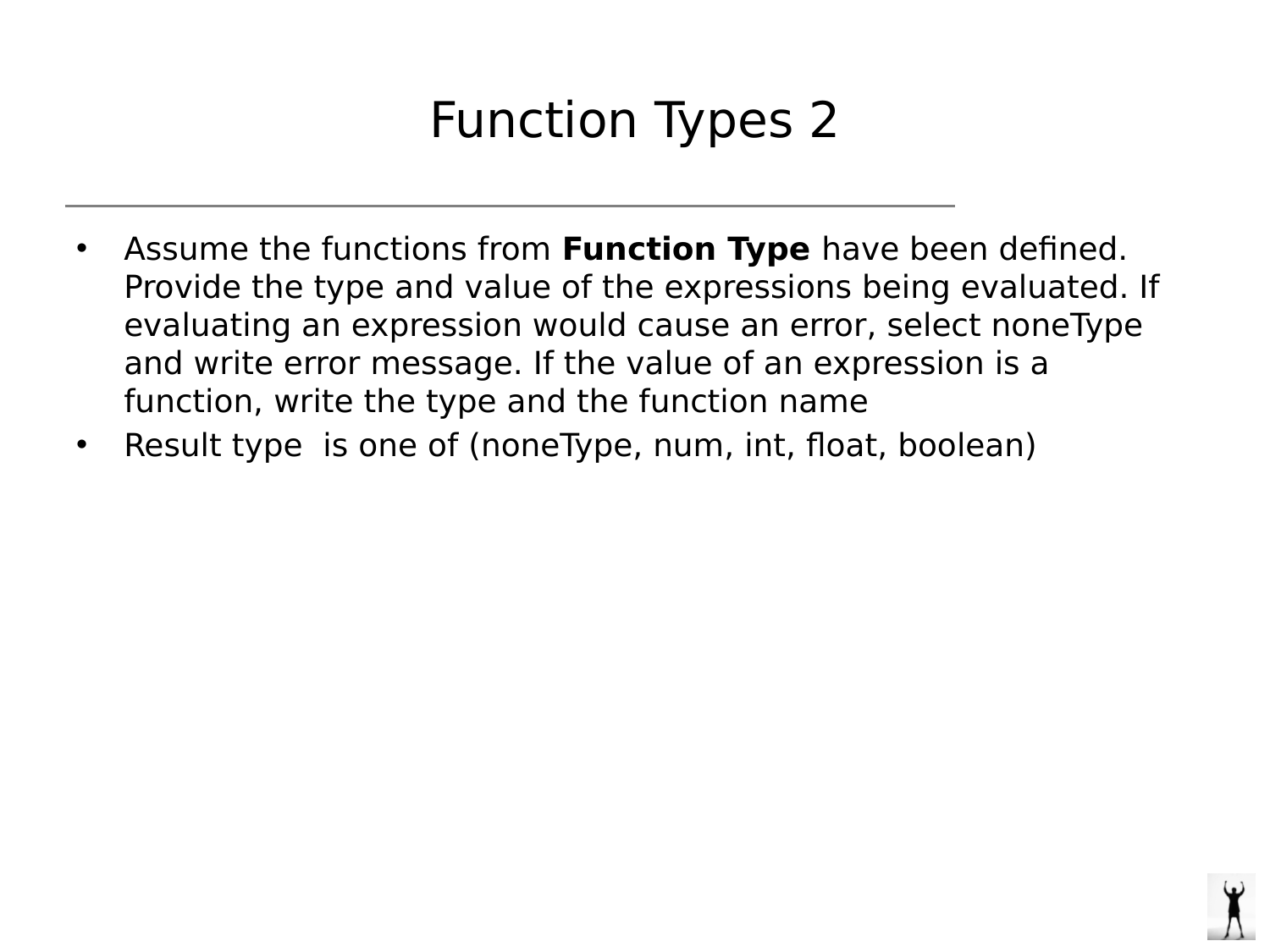

# Function Types 2
Assume the functions from Function Type have been defined. Provide the type and value of the expressions being evaluated. If evaluating an expression would cause an error, select noneType and write error message. If the value of an expression is a function, write the type and the function name
Result type  is one of (noneType, num, int, float, boolean)